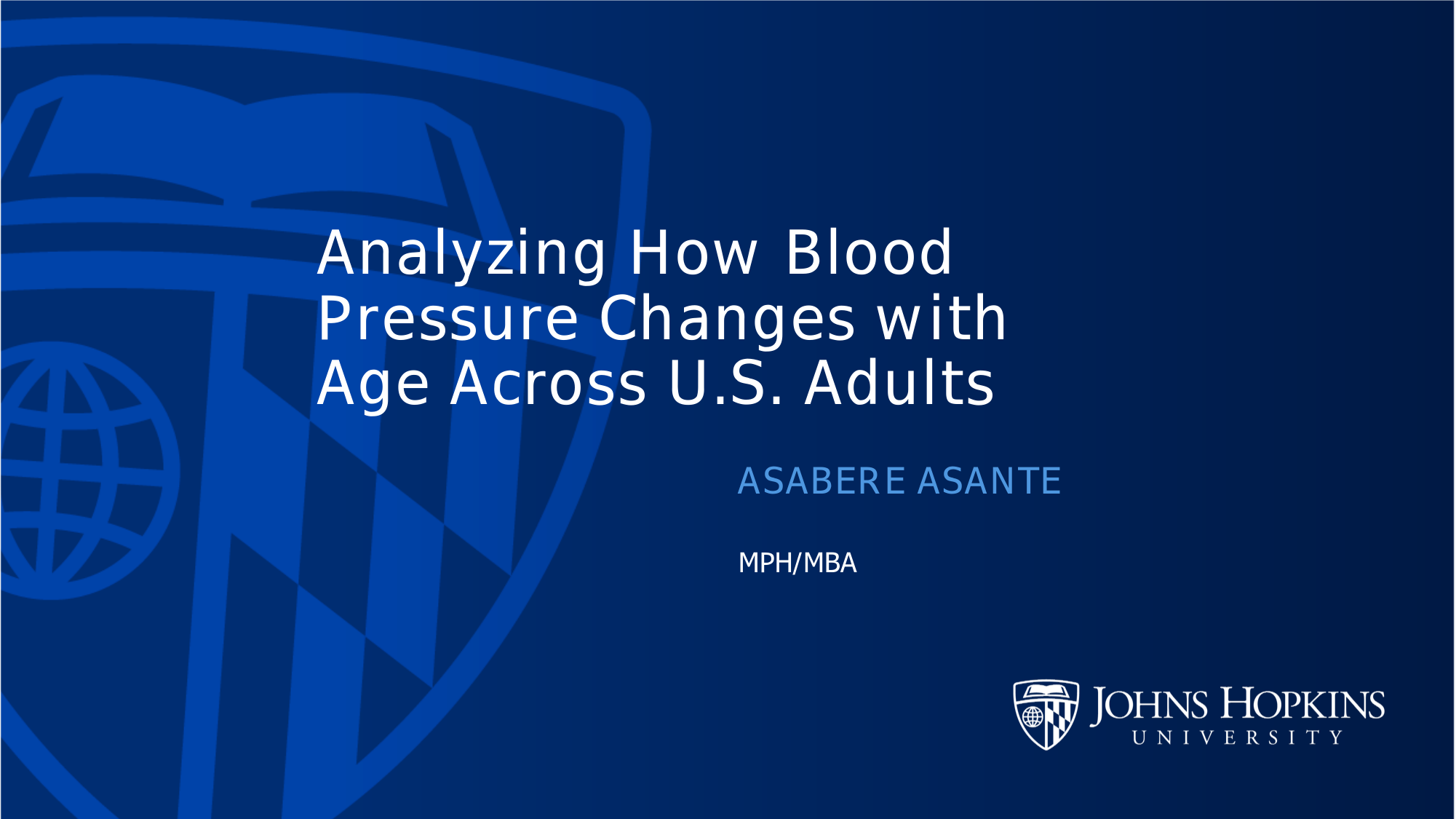

# Analyzing How Blood Pressure Changes with Age Across U.S. Adults
ASABERE ASANTE
MPH/MBA